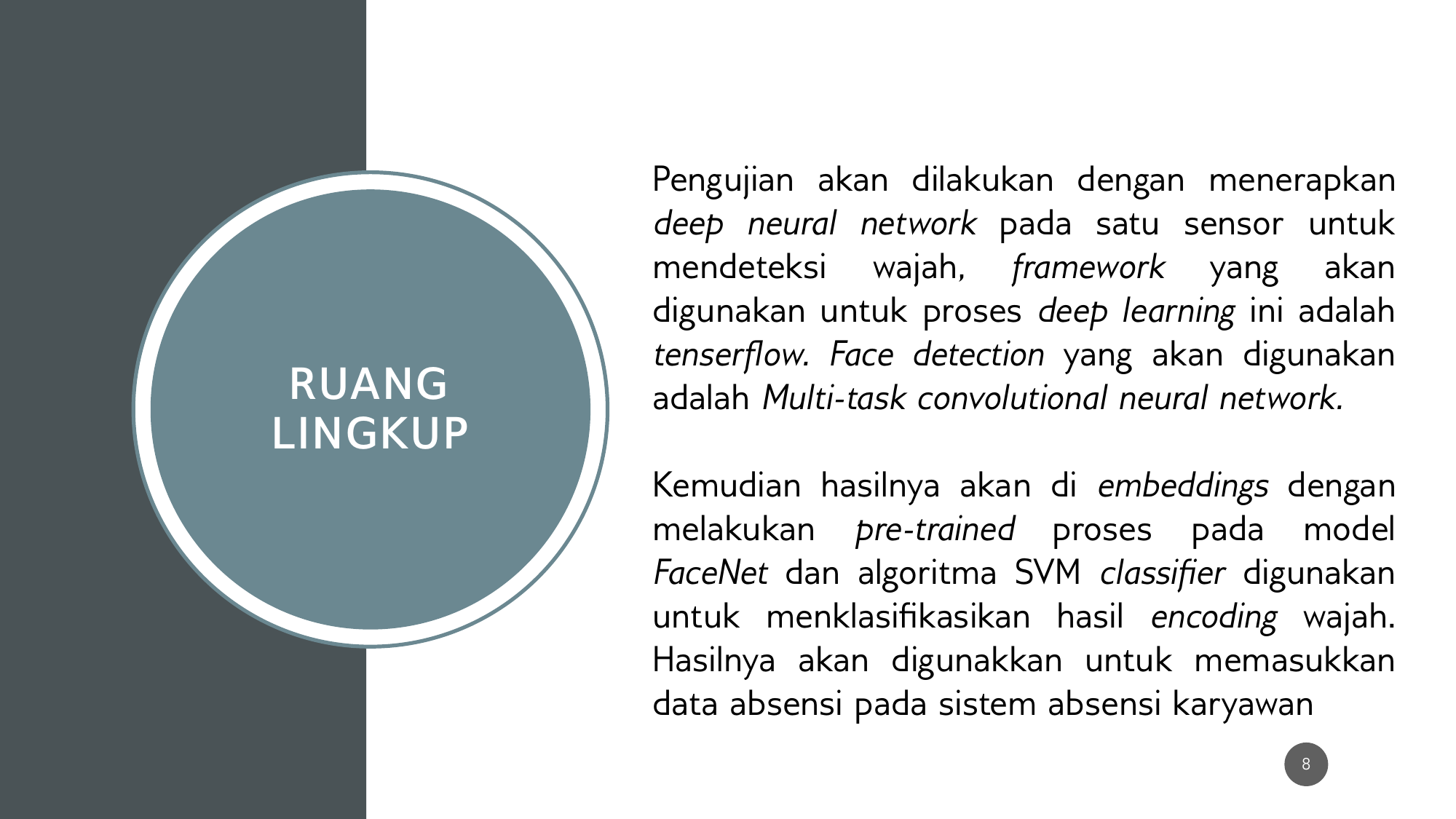

Pengujian akan dilakukan dengan menerapkan deep neural network pada satu sensor untuk mendeteksi wajah, framework yang akan digunakan untuk proses deep learning ini adalah tenserflow. Face detection yang akan digunakan adalah Multi-task convolutional neural network.

Kemudian hasilnya akan di embeddings dengan melakukan pre-trained proses pada model FaceNet dan algoritma SVM classifier digunakan untuk menklasifikasikan hasil encoding wajah. Hasilnya akan digunakkan untuk memasukkan data absensi pada sistem absensi karyawan

Ruang LINGKUP
8